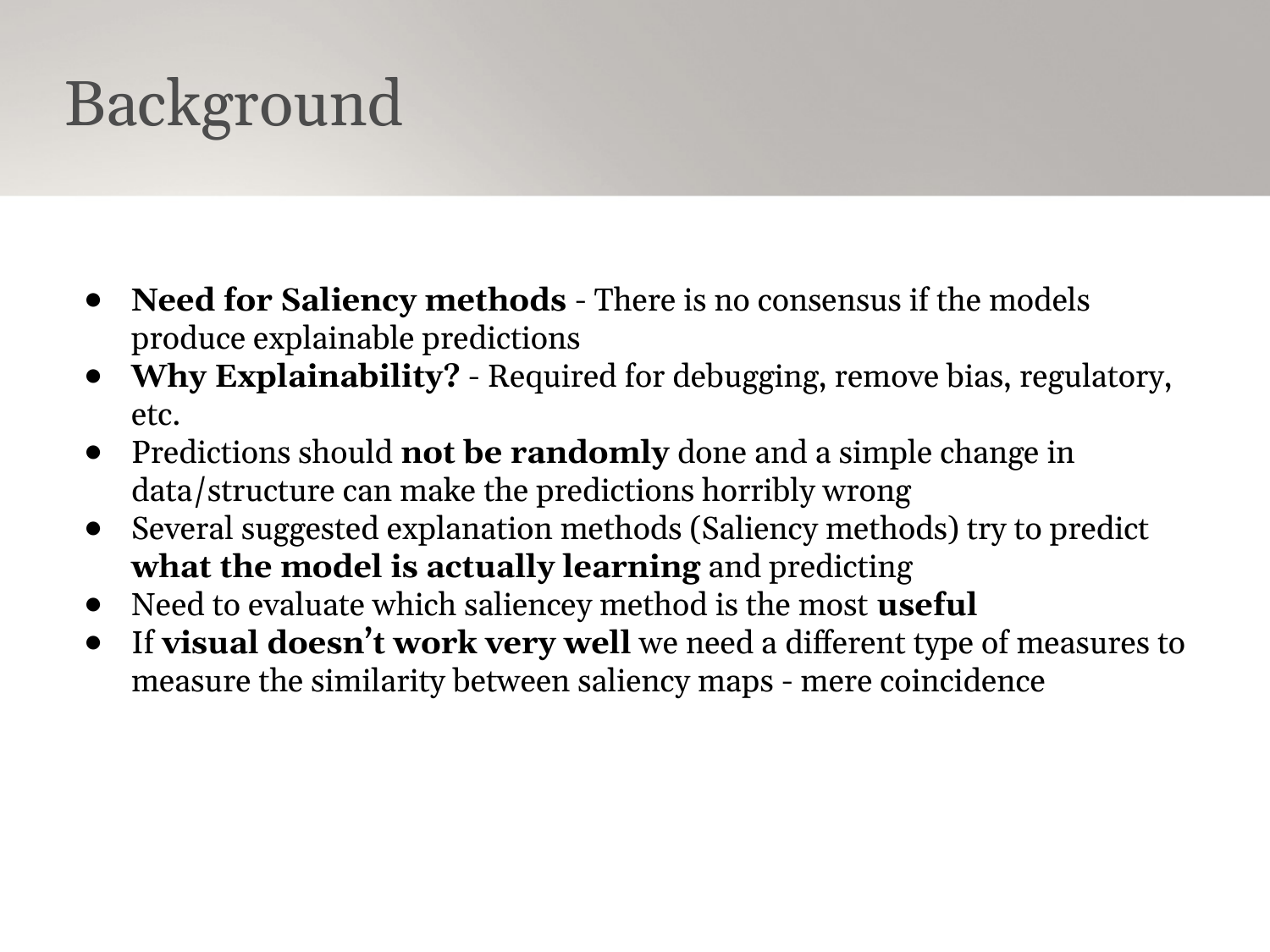

Background
Need for Saliency methods - There is no consensus if the models produce explainable predictions
Why Explainability? - Required for debugging, remove bias, regulatory, etc.
Predictions should not be randomly done and a simple change in data/structure can make the predictions horribly wrong
Several suggested explanation methods (Saliency methods) try to predict what the model is actually learning and predicting
Need to evaluate which saliencey method is the most useful
If visual doesn’t work very well we need a different type of measures to measure the similarity between saliency maps - mere coincidence